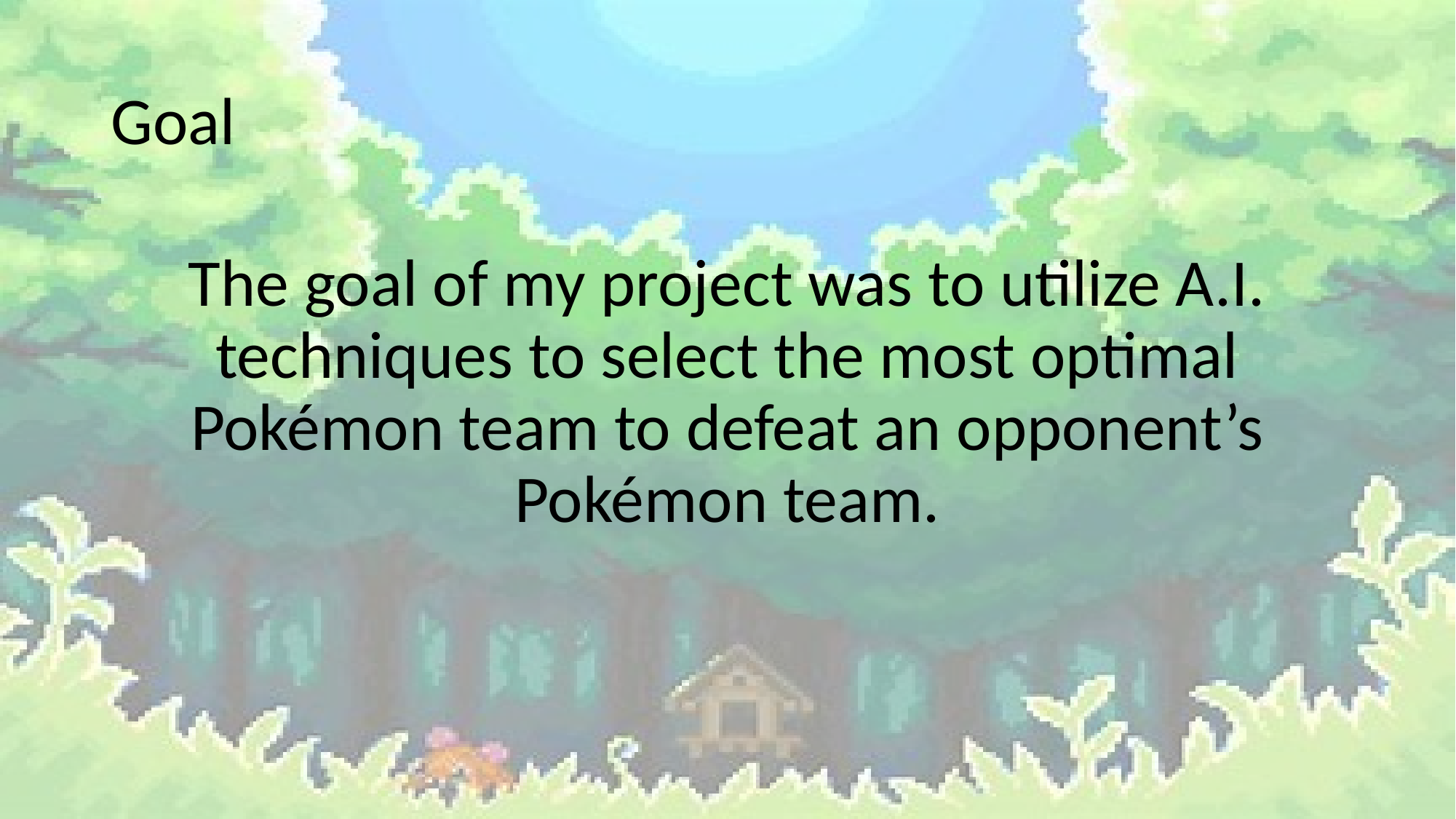

# Goal
The goal of my project was to utilize A.I. techniques to select the most optimal Pokémon team to defeat an opponent’s Pokémon team.